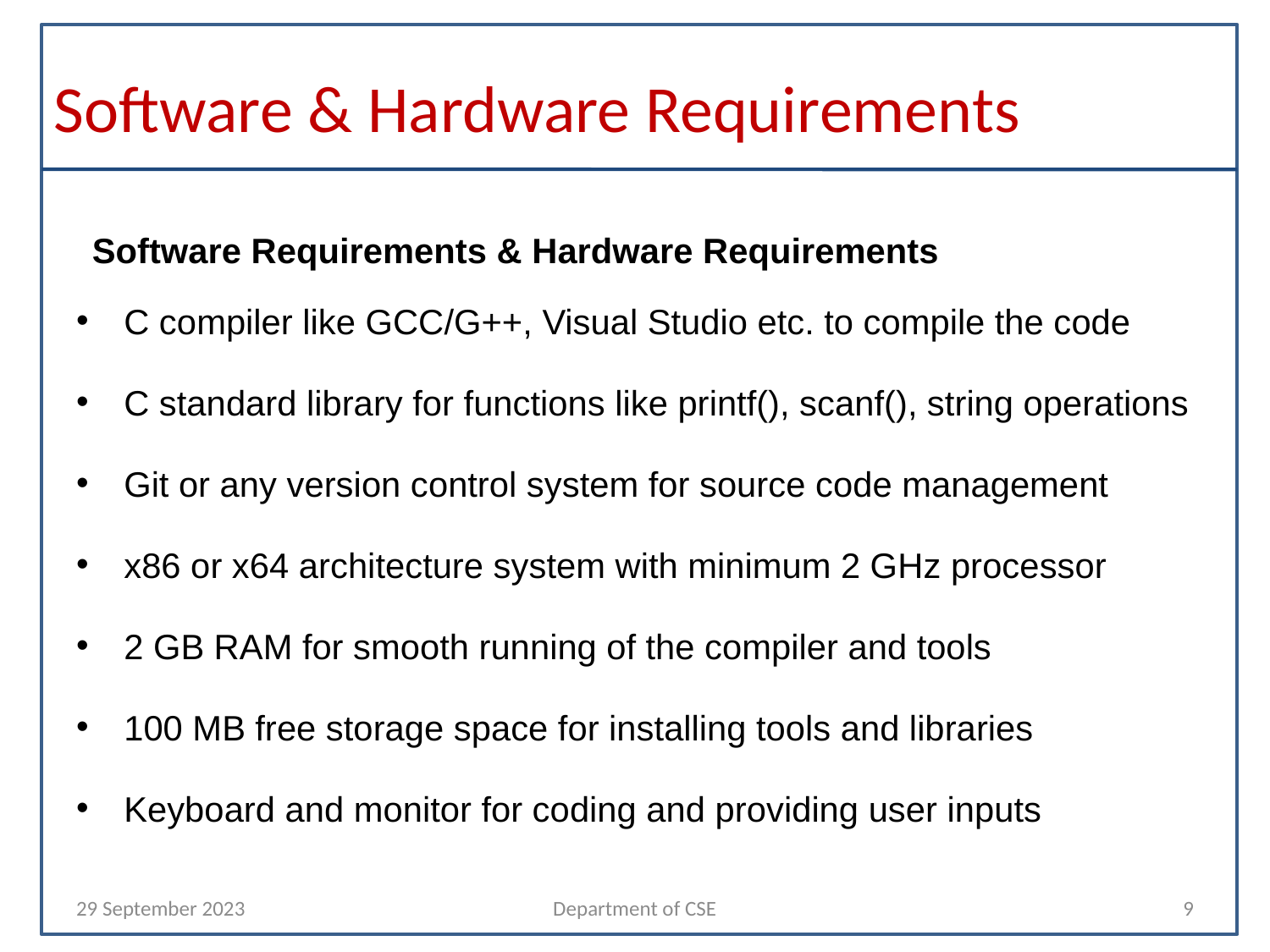

# Software & Hardware Requirements
Software Requirements & Hardware Requirements
C compiler like GCC/G++, Visual Studio etc. to compile the code
C standard library for functions like printf(), scanf(), string operations
Git or any version control system for source code management
x86 or x64 architecture system with minimum 2 GHz processor
2 GB RAM for smooth running of the compiler and tools
100 MB free storage space for installing tools and libraries
Keyboard and monitor for coding and providing user inputs

29 September 2023
Department of CSE
9